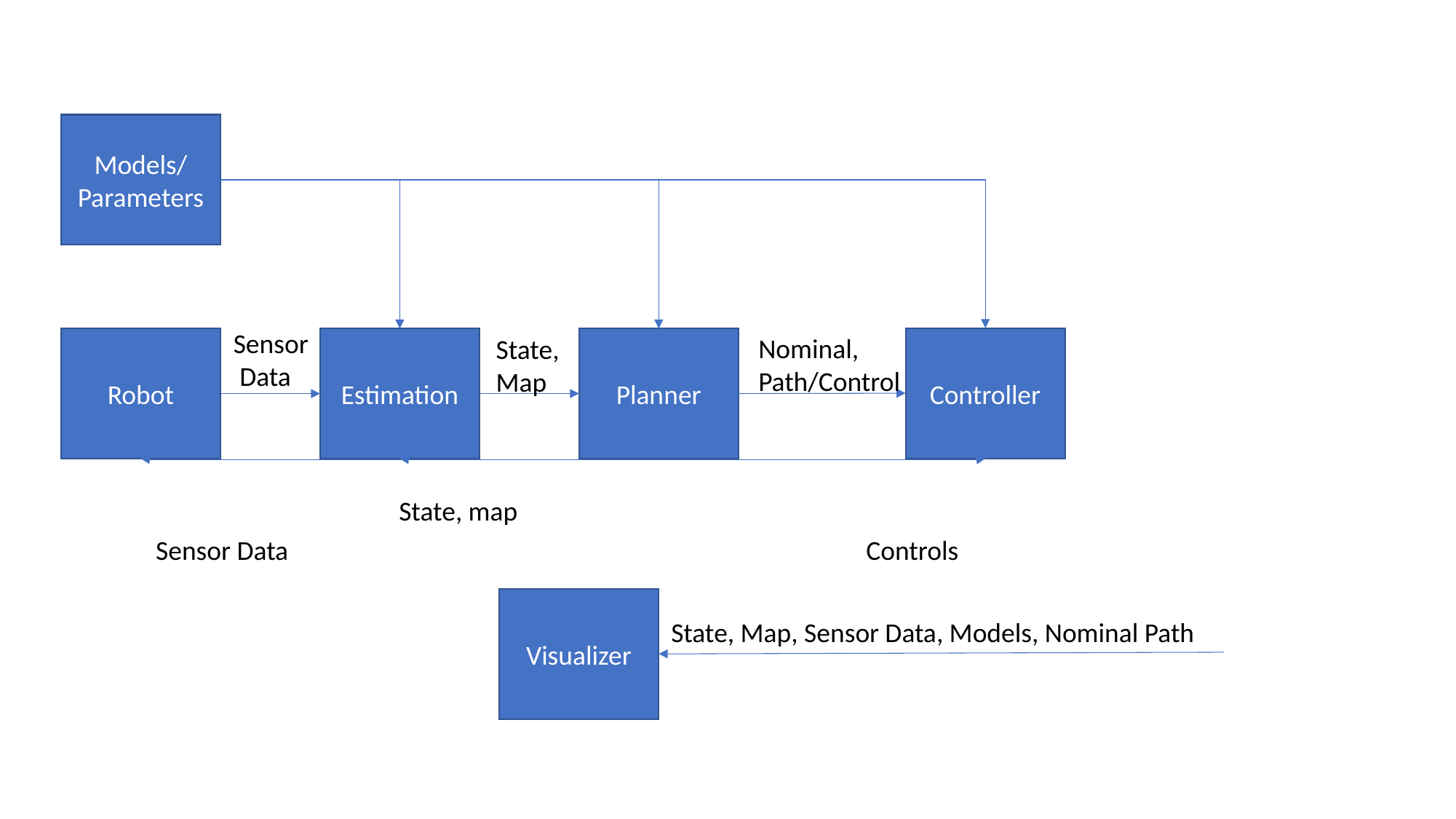

Models/Parameters
Sensor
 Data
Nominal,
Path/Control
State,
Map
Controller
Robot
Planner
Estimation
State, map
Sensor Data
Controls
Visualizer
State, Map, Sensor Data, Models, Nominal Path